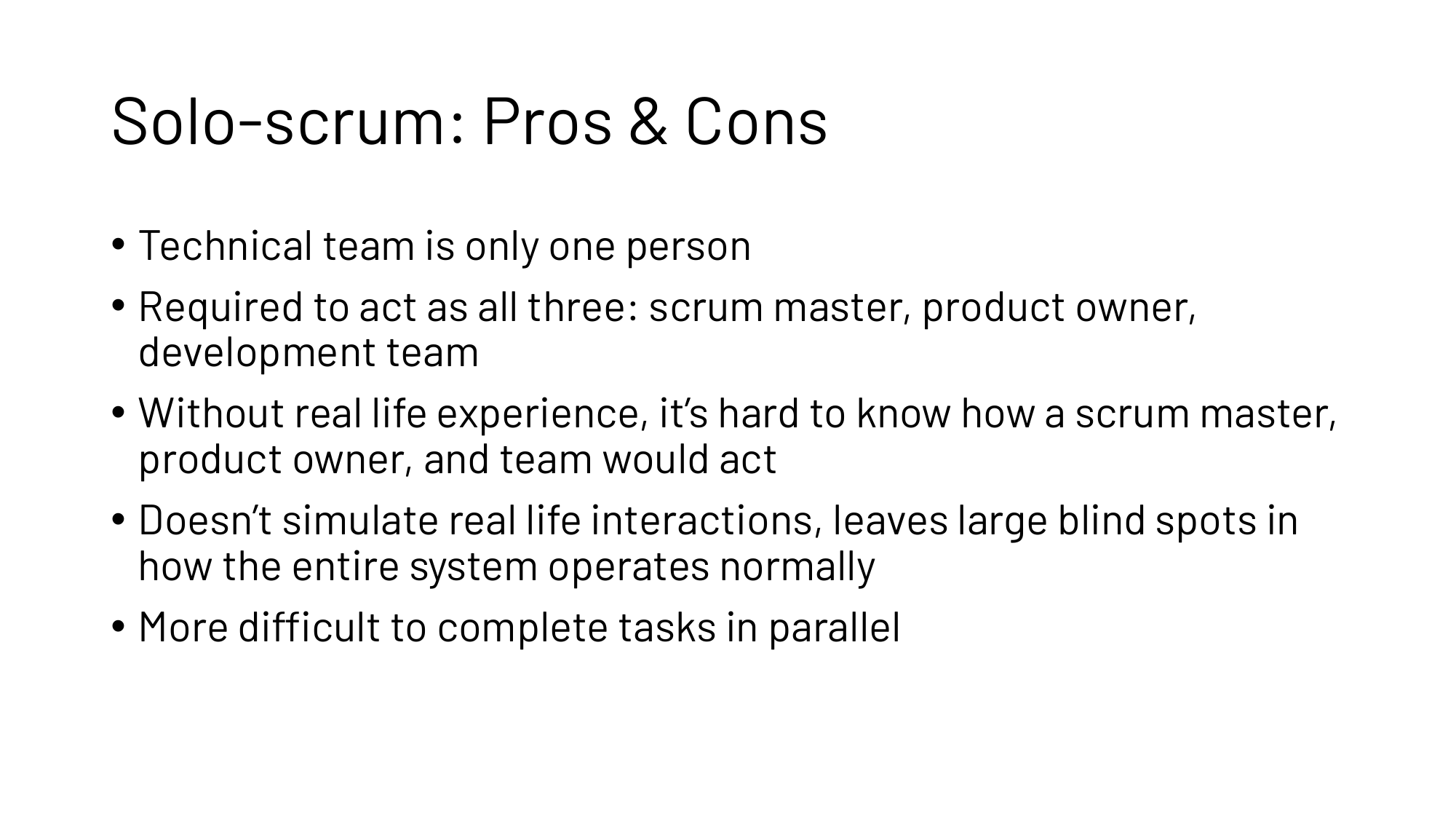

# Solo-scrum: Pros & Cons
Technical team is only one person
Required to act as all three: scrum master, product owner, development team
Without real life experience, it’s hard to know how a scrum master, product owner, and team would act
Doesn’t simulate real life interactions, leaves large blind spots in how the entire system operates normally
More difficult to complete tasks in parallel